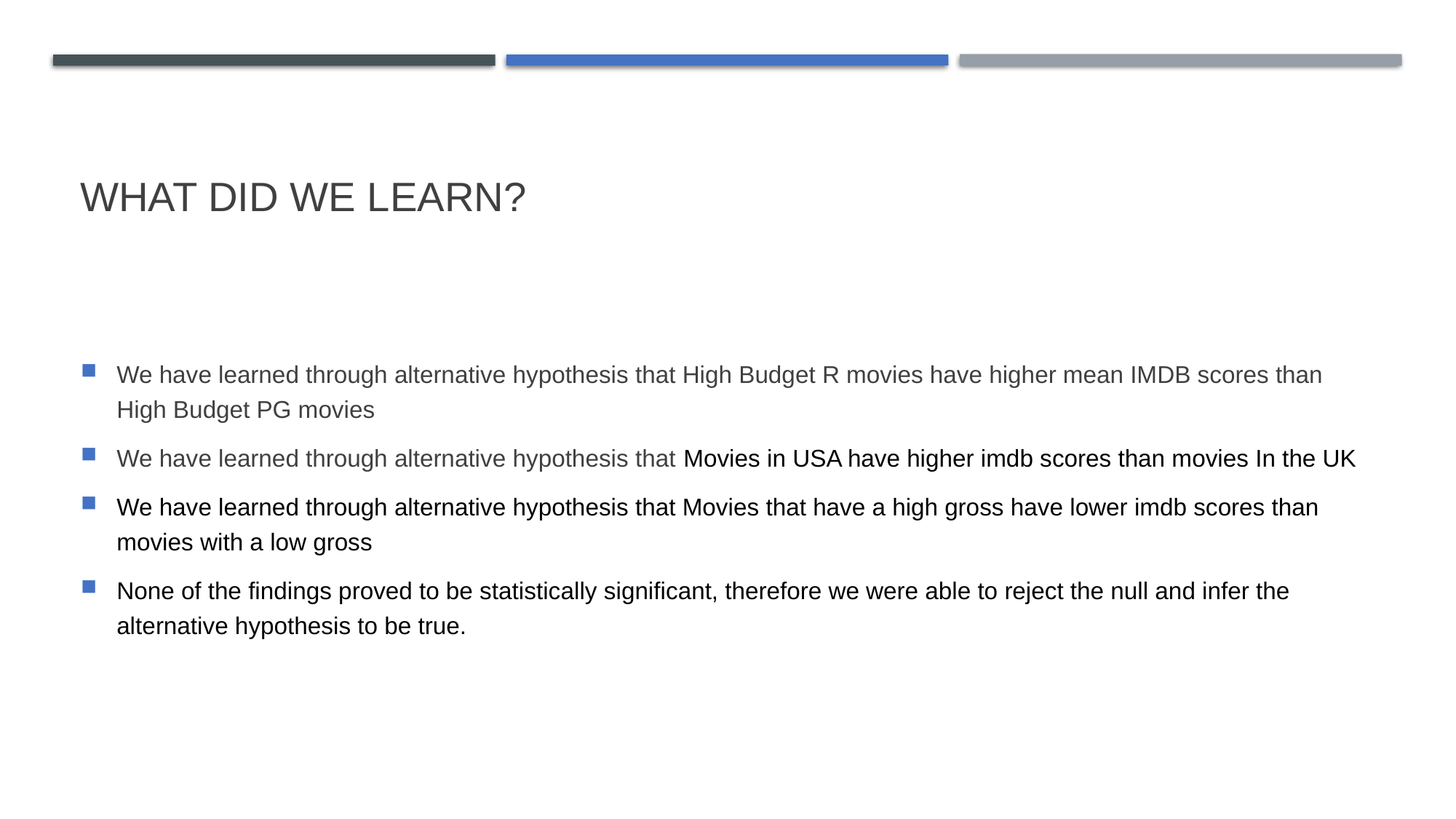

# What did we learn?
We have learned through alternative hypothesis that High Budget R movies have higher mean IMDB scores than High Budget PG movies
We have learned through alternative hypothesis that Movies in USA have higher imdb scores than movies In the UK
We have learned through alternative hypothesis that Movies that have a high gross have lower imdb scores than movies with a low gross
None of the findings proved to be statistically significant, therefore we were able to reject the null and infer the alternative hypothesis to be true.